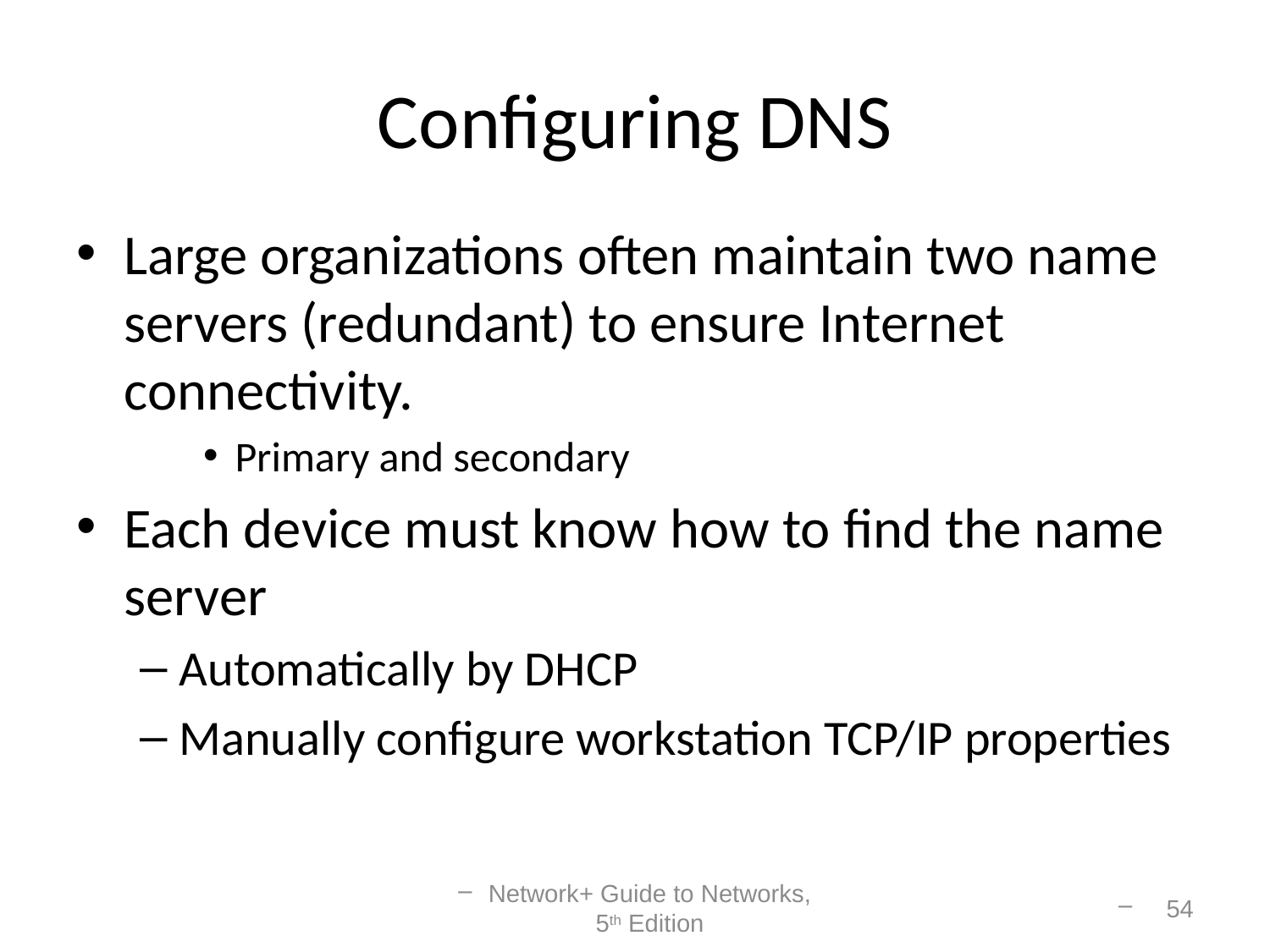

# Configuring DNS
Large organizations often maintain two name servers (redundant) to ensure Internet connectivity.
Primary and secondary
Each device must know how to find the name server
Automatically by DHCP
Manually configure workstation TCP/IP properties
Network+ Guide to Networks, 5th Edition
54